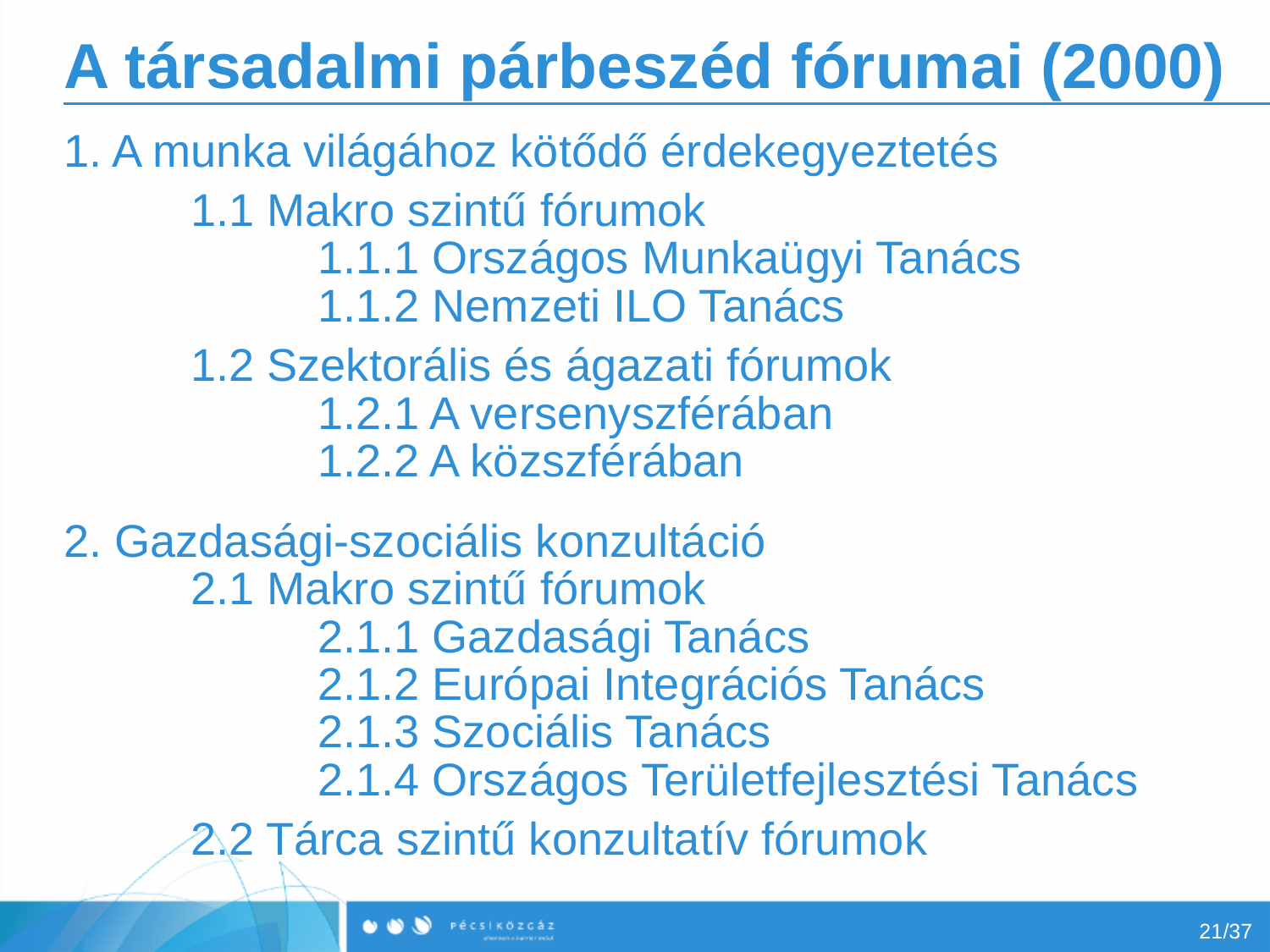

# A társadalmi párbeszéd fórumai (2000)
1. A munka világához kötődő érdekegyeztetés
	1.1 Makro szintű fórumok
		1.1.1 Országos Munkaügyi Tanács
		1.1.2 Nemzeti ILO Tanács
	1.2 Szektorális és ágazati fórumok
		1.2.1 A versenyszférában
		1.2.2 A közszférában
2. Gazdasági-szociális konzultáció
	2.1 Makro szintű fórumok
		2.1.1 Gazdasági Tanács
		2.1.2 Európai Integrációs Tanács
		2.1.3 Szociális Tanács
		2.1.4 Országos Területfejlesztési Tanács
	2.2 Tárca szintű konzultatív fórumok

21/37